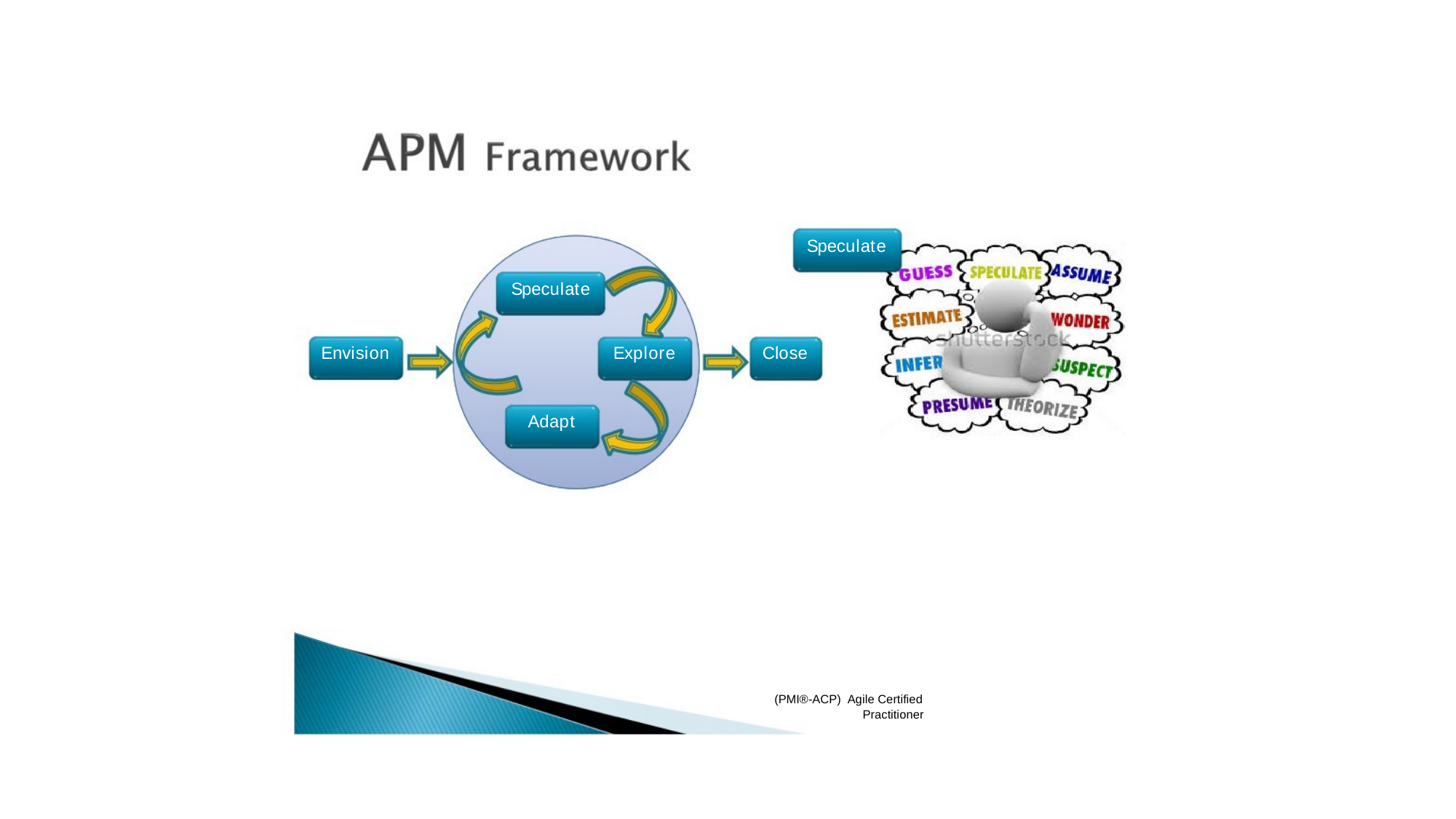

Speculate
Speculate
Envision
Explore
Close
Adapt
(PMI®-ACP)  Agile Certified
Practitioner